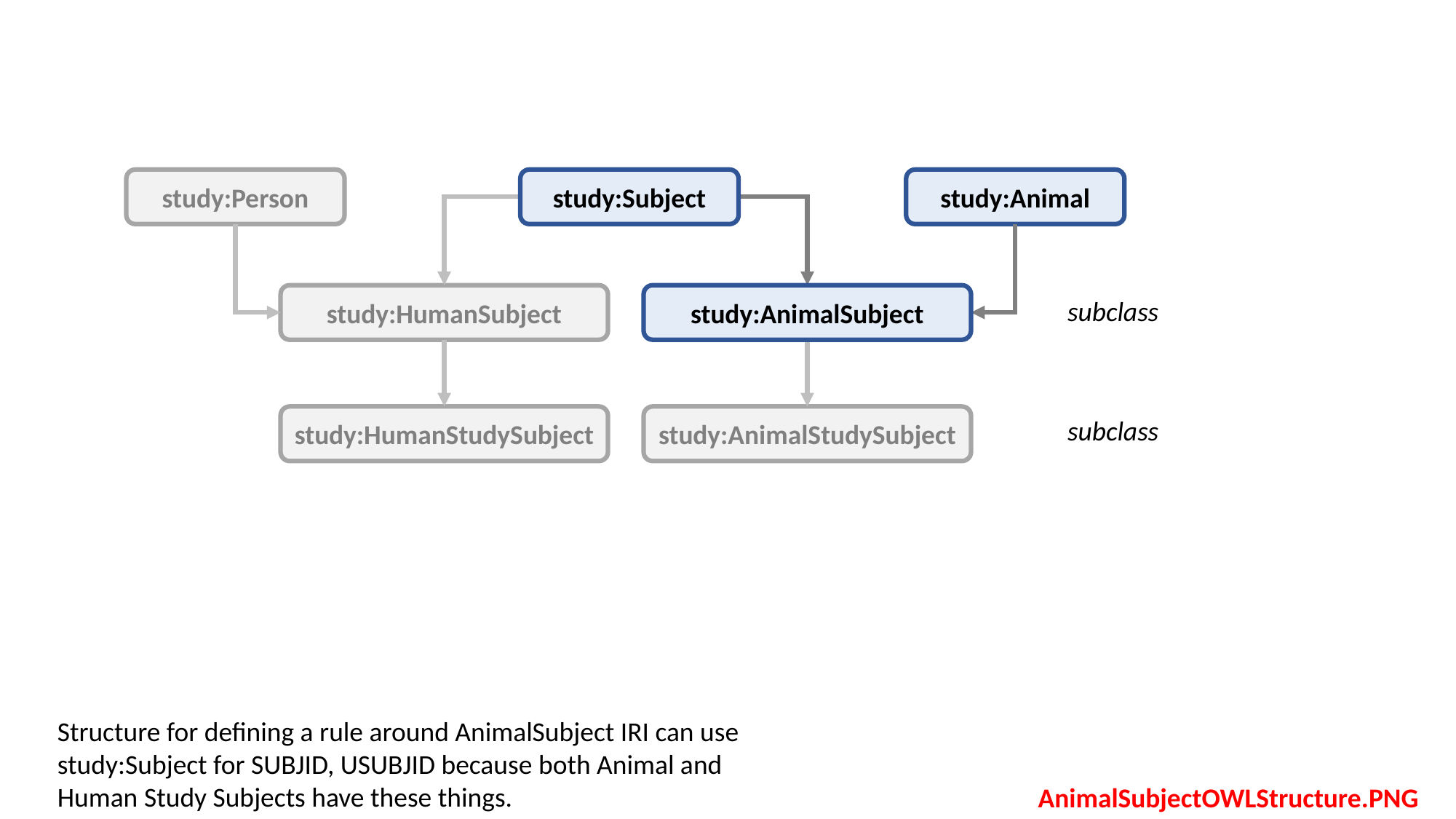

study:Person
study:Subject
study:Animal
study:HumanSubject
study:AnimalSubject
subclass
study:HumanStudySubject
study:AnimalStudySubject
subclass
Structure for defining a rule around AnimalSubject IRI can use study:Subject for SUBJID, USUBJID because both Animal and Human Study Subjects have these things.
AnimalSubjectOWLStructure.PNG